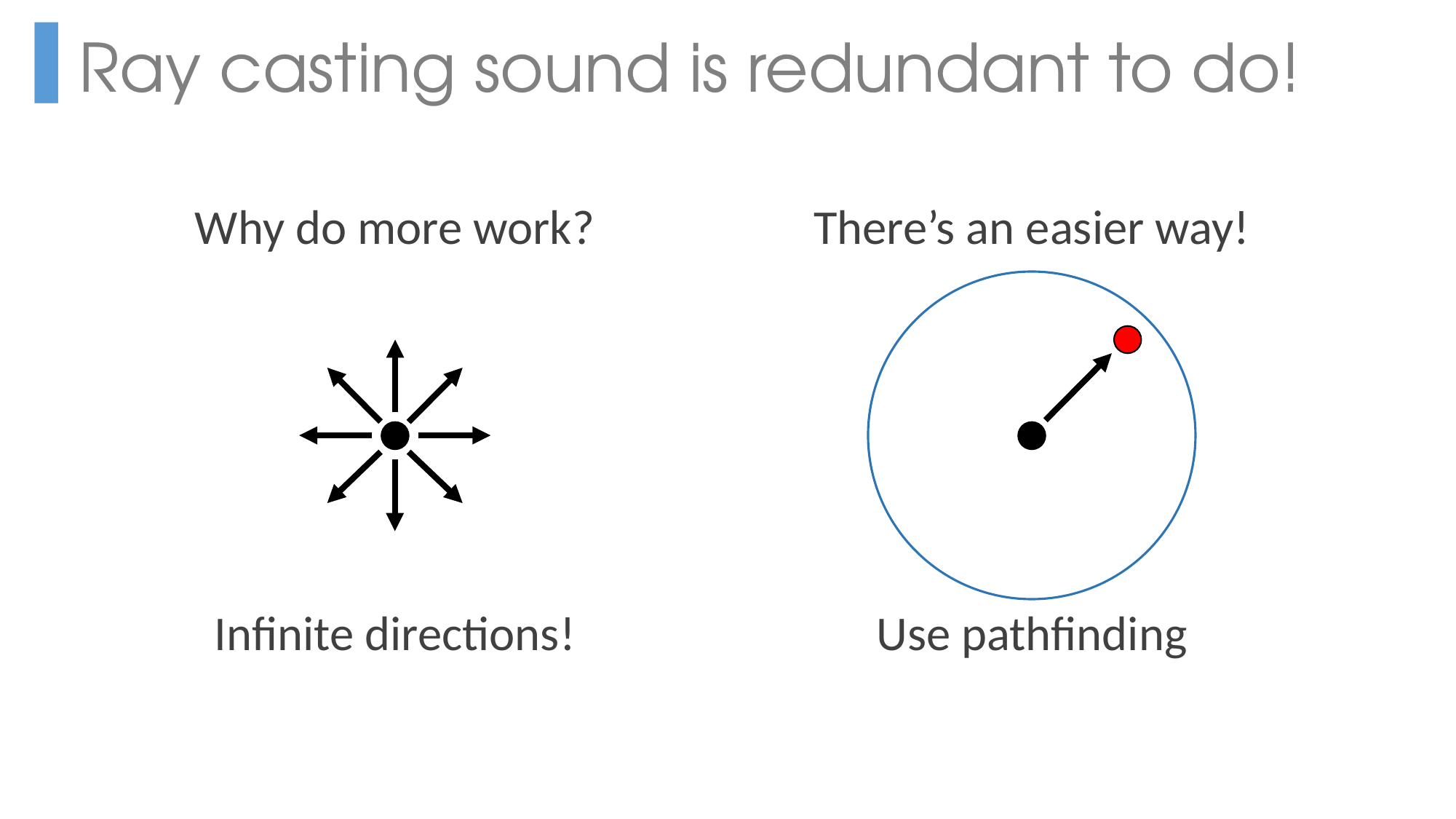

Ray casting sound is redundant to do!
Why do more work?

Infinite directions!
There’s an easier way!

Use pathfinding